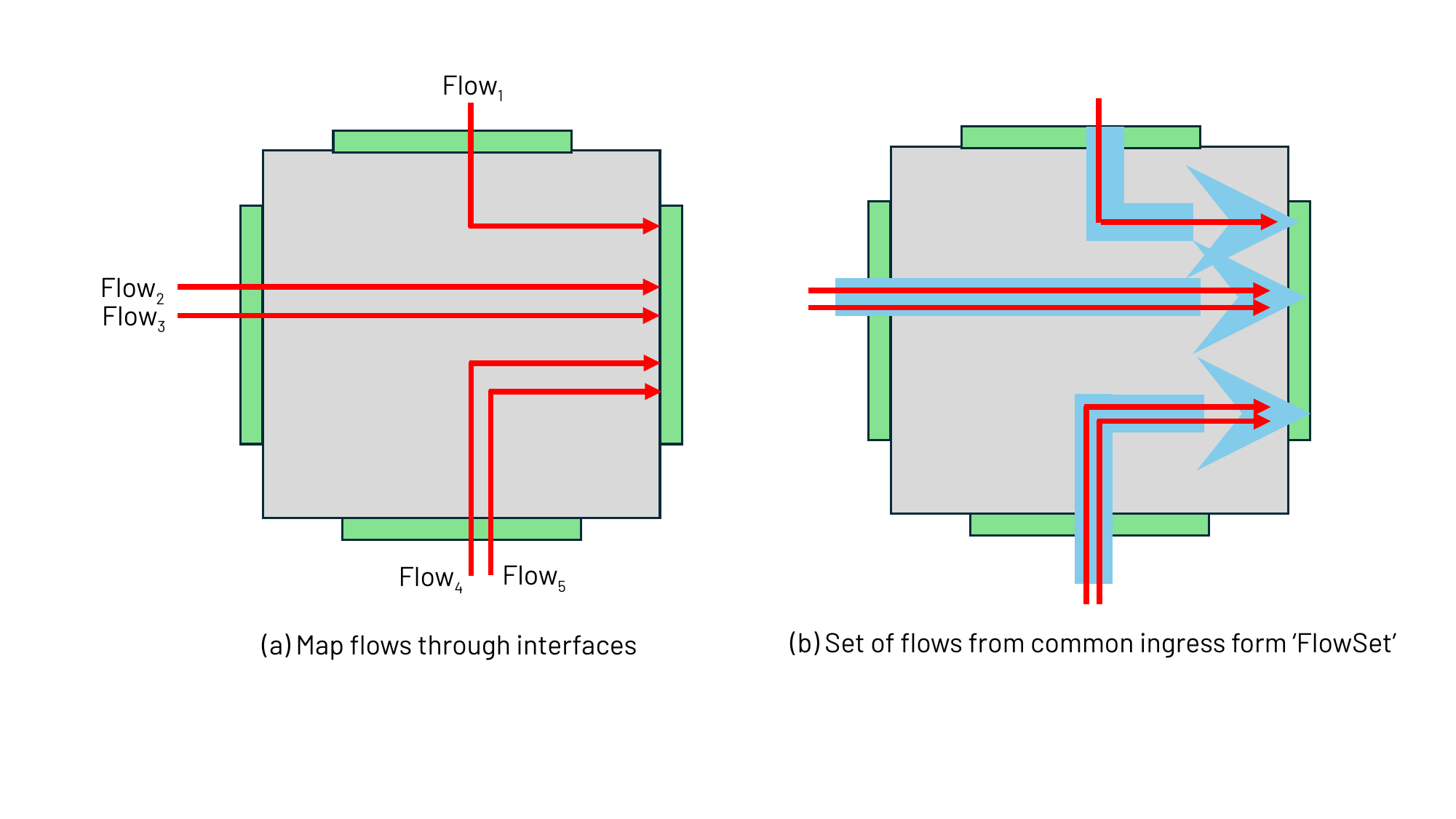

Flow1

Flow2
Flow3

Flow5
Flow4

(b) Set of flows from common ingress form ‘FlowSet’
(a) Map flows through interfaces